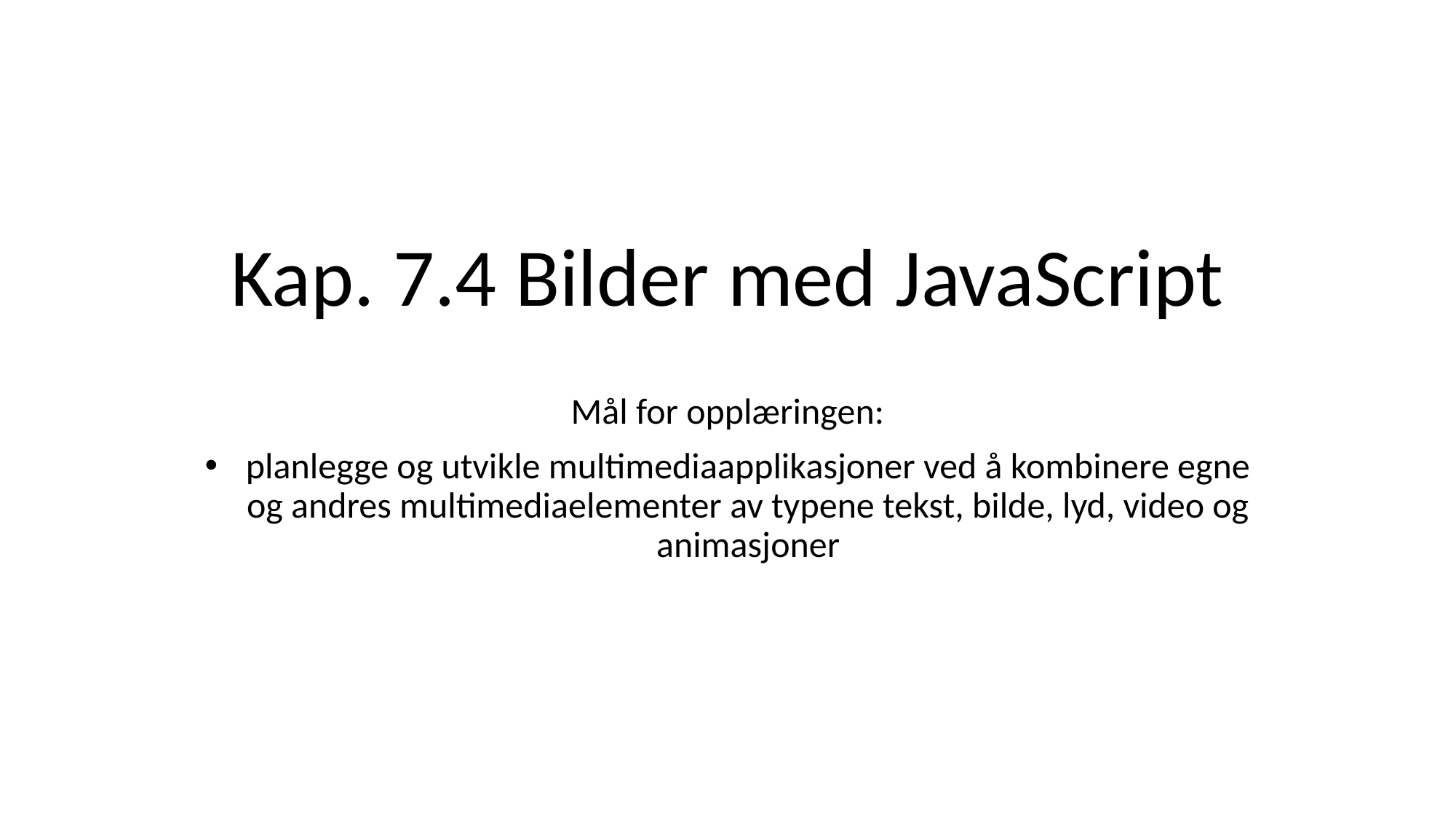

# Kap. 7.4 Bilder med JavaScript
Mål for opplæringen:
planlegge og utvikle multimediaapplikasjoner ved å kombinere egne og andres multimediaelementer av typene tekst, bilde, lyd, video og animasjoner